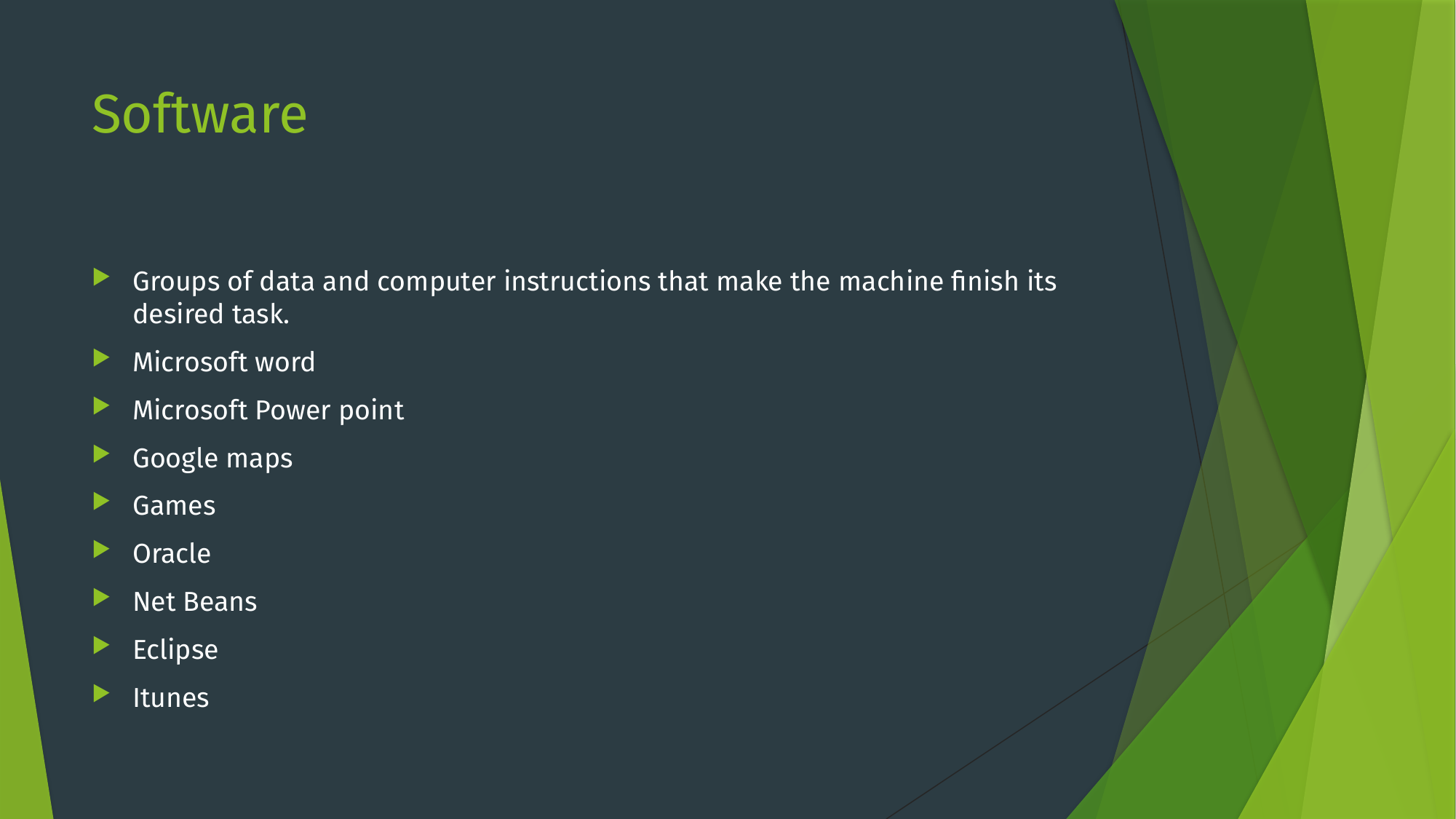

# Software
Groups of data and computer instructions that make the machine finish its desired task.
Microsoft word
Microsoft Power point
Google maps
Games
Oracle
Net Beans
Eclipse
Itunes